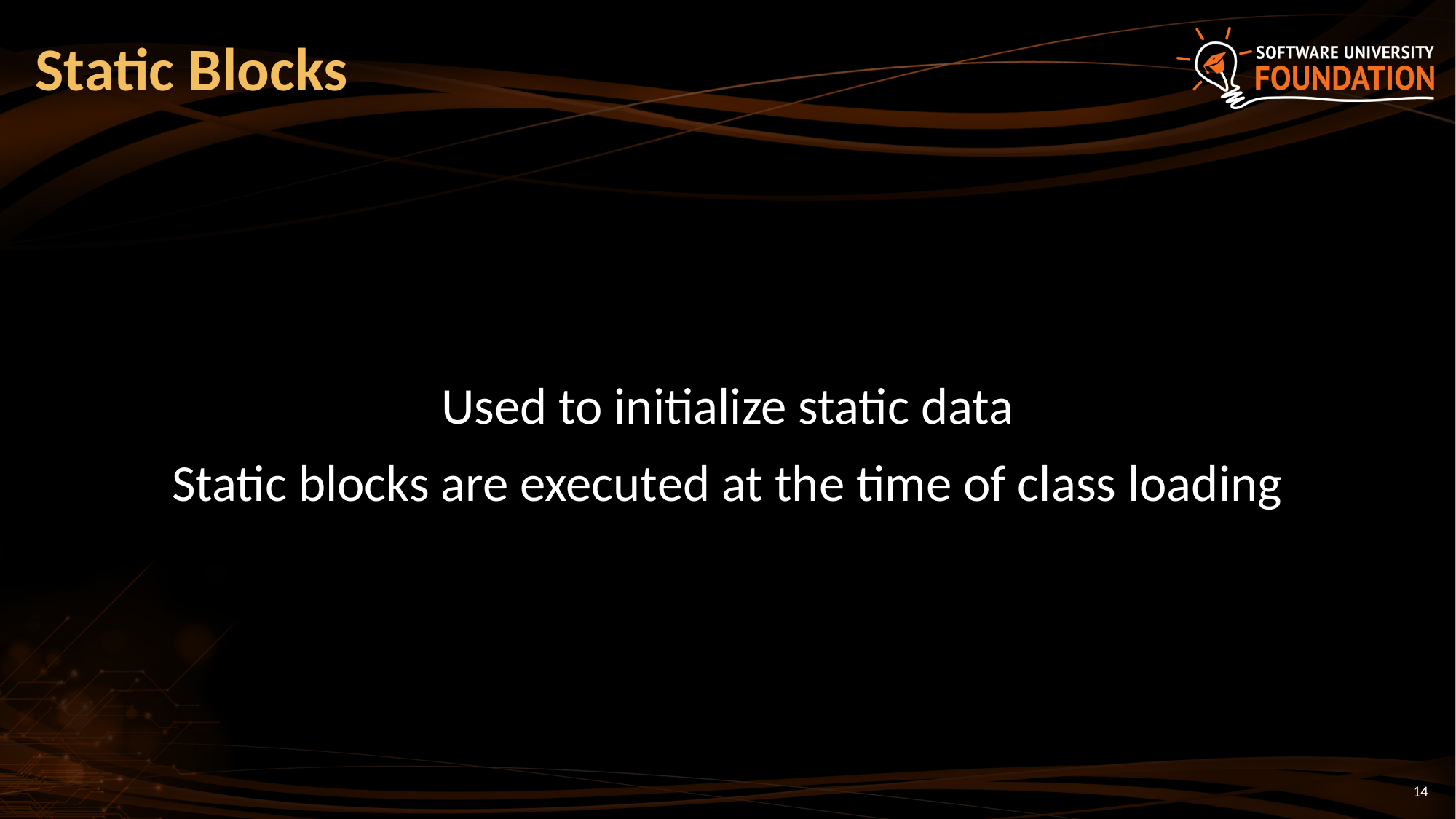

# Static Blocks

Used to initialize static data
Static blocks are executed at the time of class loading

14